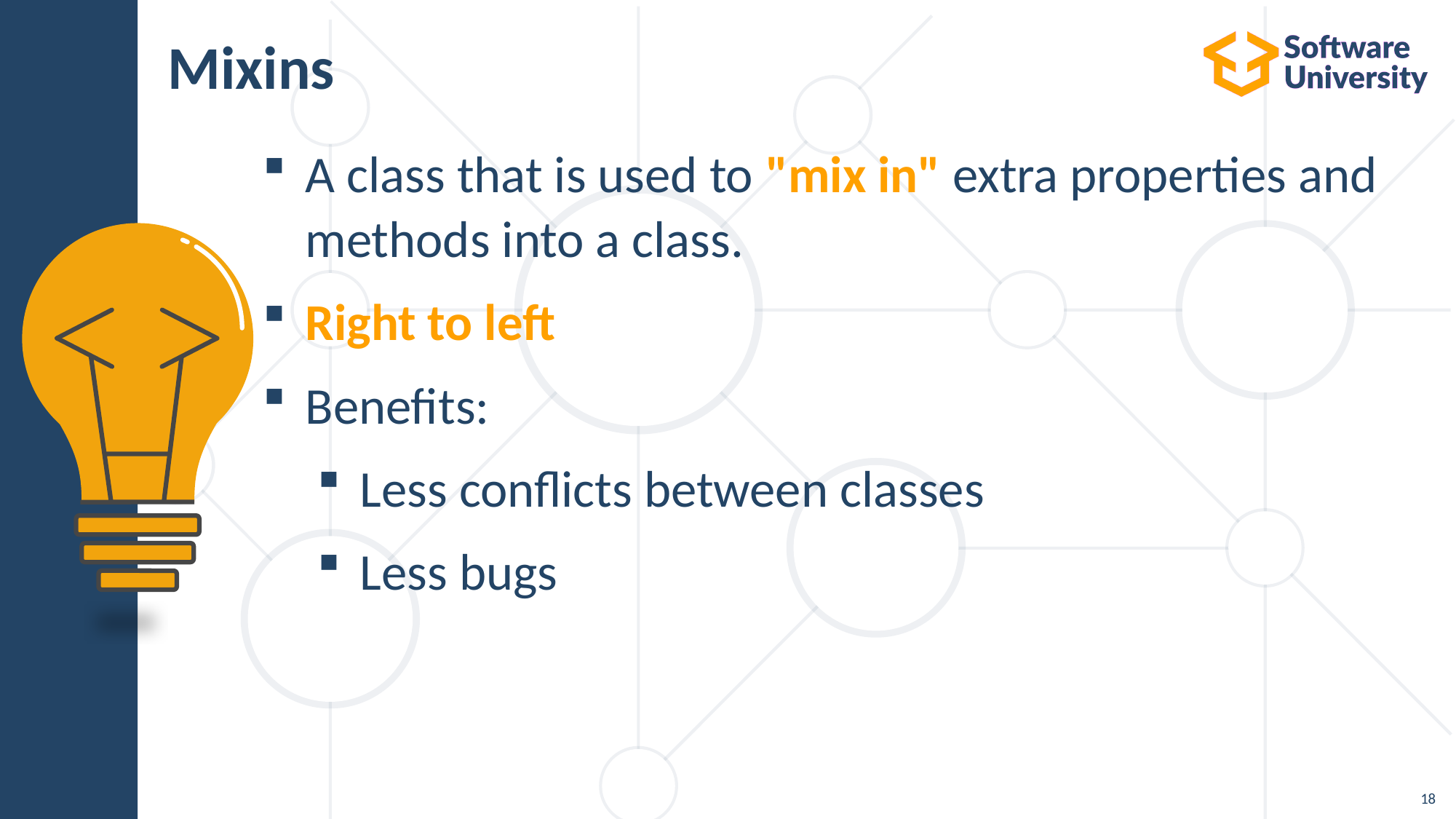

Mixins
A class that is used to "mix in" extra properties and methods into a class.
Right to left
Benefits:
Less conflicts between classes
Less bugs
18